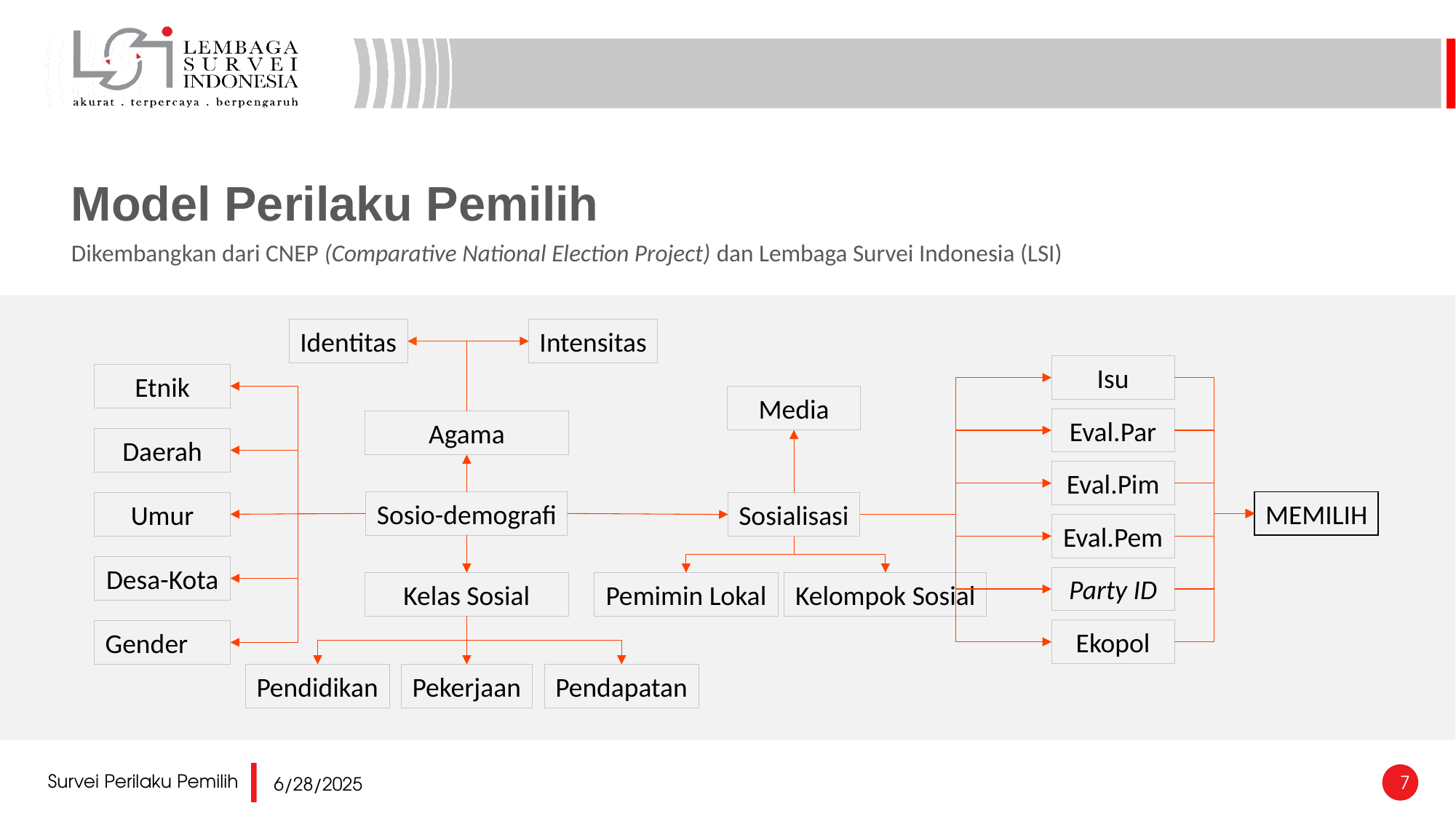

Model Perilaku Pemilih
Dikembangkan dari CNEP (Comparative National Election Project) dan Lembaga Survei Indonesia (LSI)

Identitas
Intensitas
Isu
Etnik
Media
Eval.Par
Agama
Daerah
Eval.Pim
Sosio-demografi
MEMILIH
Umur
Sosialisasi
Eval.Pem
Desa-Kota
Party ID
Kelas Sosial
Pemimin Lokal
Kelompok Sosial
Ekopol
Gender
Pendidikan
Pekerjaan
Pendapatan

Survei Perilaku Pemilih

7
6/28/2025